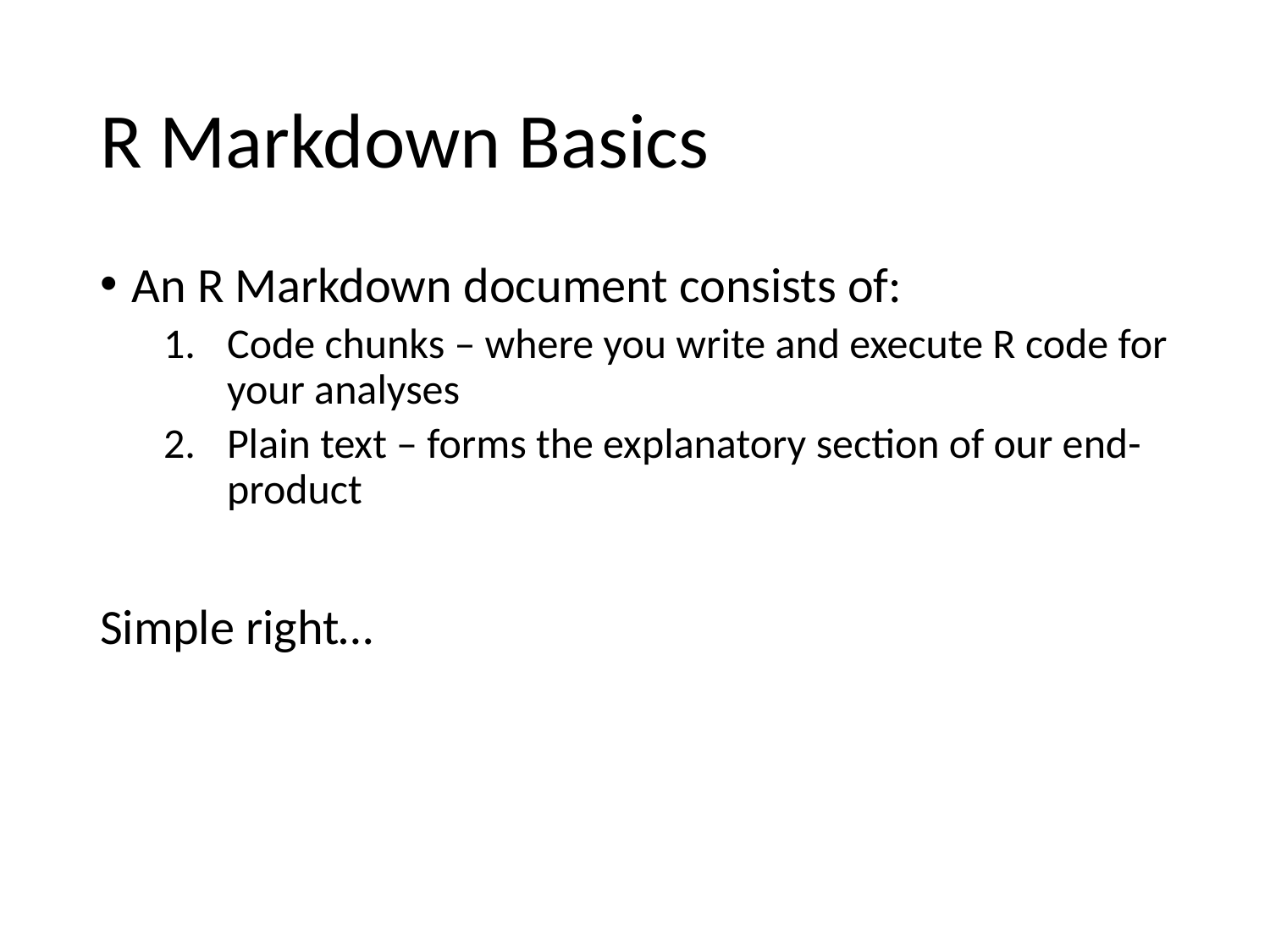

# R Markdown Basics
An R Markdown document consists of:
Code chunks – where you write and execute R code for your analyses
Plain text – forms the explanatory section of our end-product

Simple right…